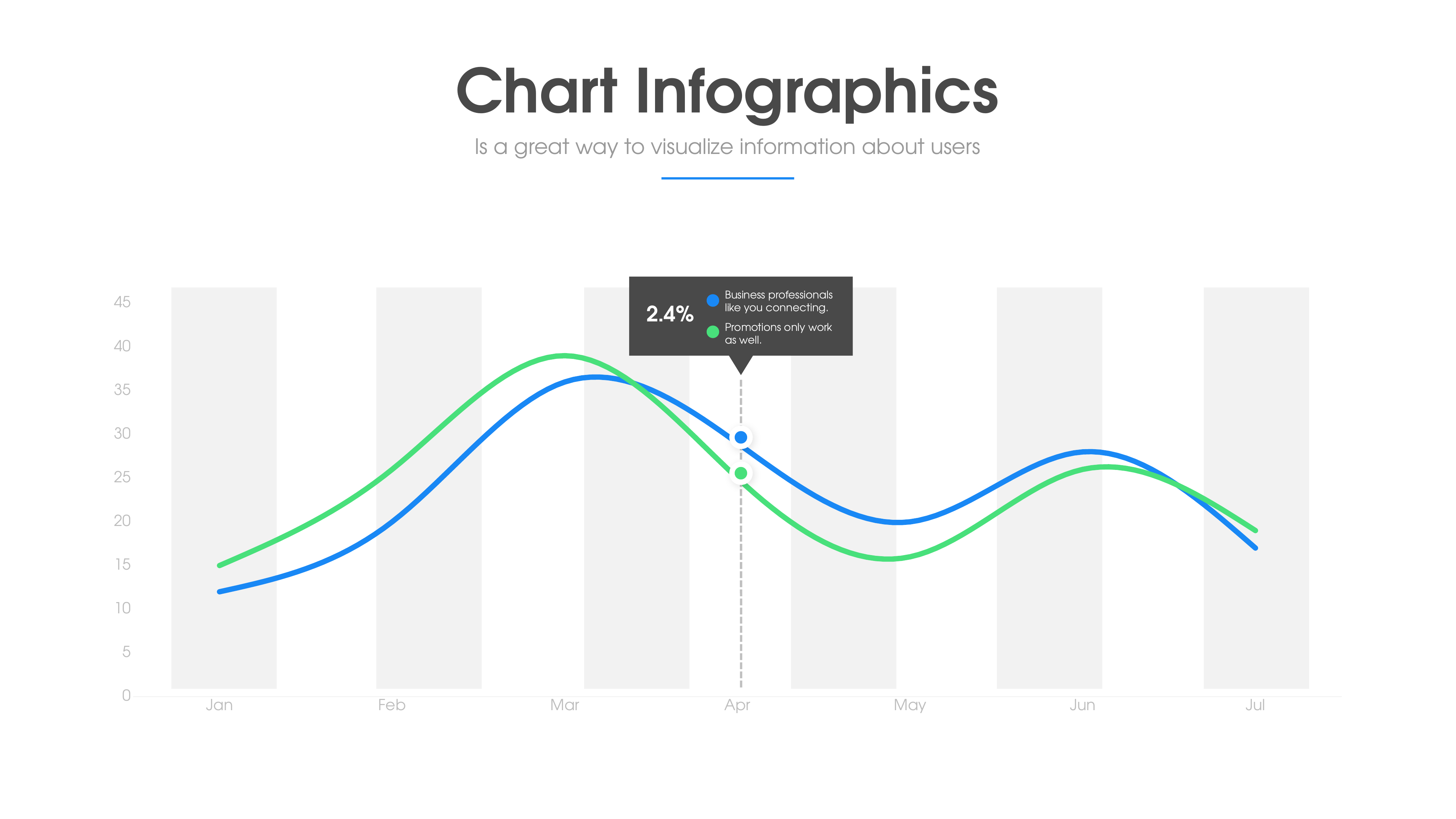

Chart Infographics
Is a great way to visualize information about users

Business professionals like you connecting.

2.4%
Promotions only work as well.

### Chart

| Category | Series 1 | Series 12 |
|---|---|---|
| Jan | 12.0 | 15.0 |
| Feb | 20.0 | 26.0 |
| Mar | 36.0 | 39.0 |
| Apr | 29.0 | 25.0 |
| May | 20.0 | 16.0 |
| Jun | 28.0 | 26.0 |
| Jul | 17.0 | 19.0 |